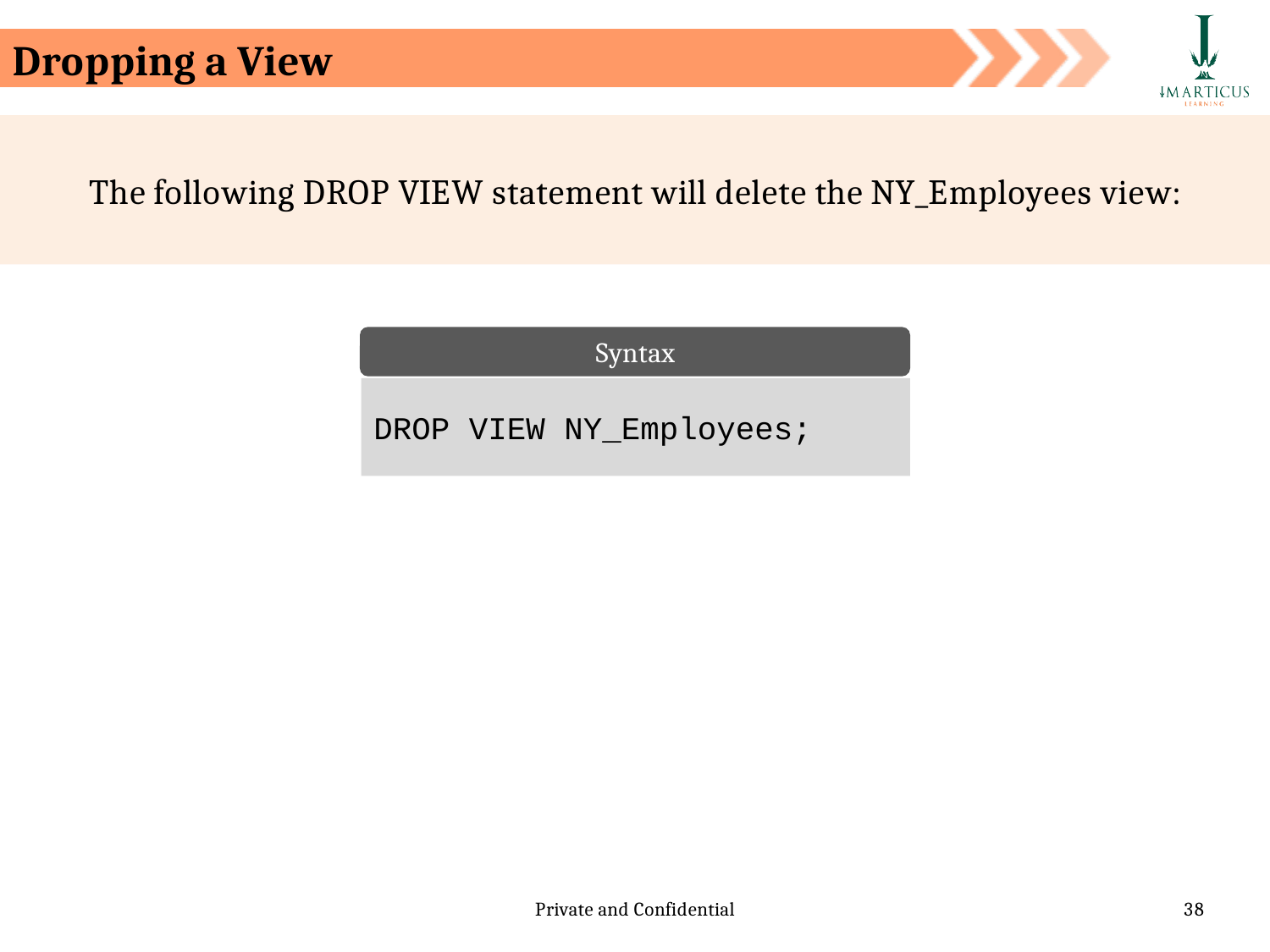

Dropping a View

The following DROP VIEW statement will delete the NY_Employees view:
Syntax
DROP VIEW NY_Employees;